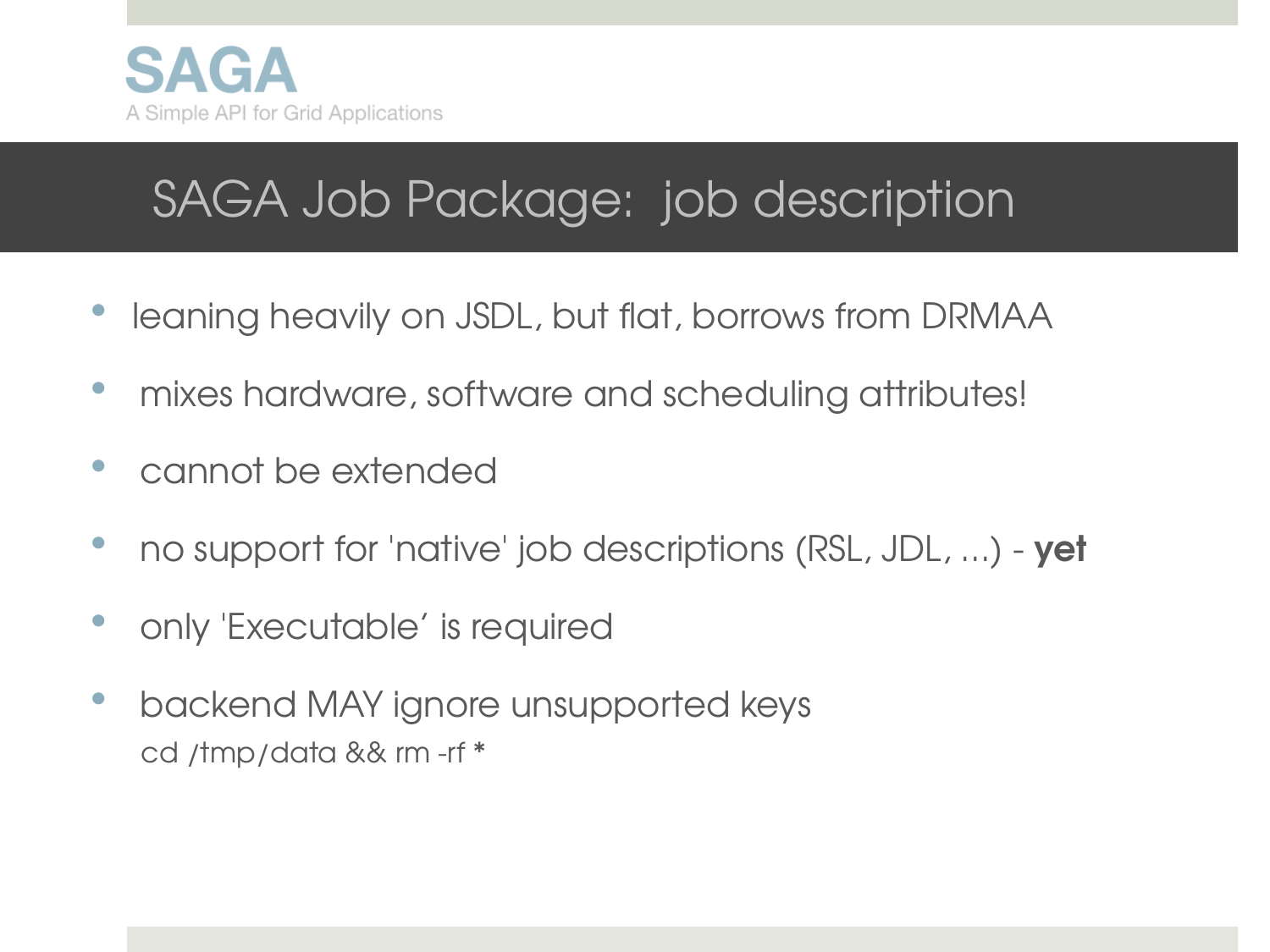

# SAGA Job Package:  job description
leaning heavily on JSDL, but flat, borrows from DRMAA
mixes hardware, software and scheduling attributes!
cannot be extended
no support for 'native' job descriptions (RSL, JDL, ...) - yet
only 'Executable’ is required
backend MAY ignore unsupported keys
cd /tmp/data && rm -rf *